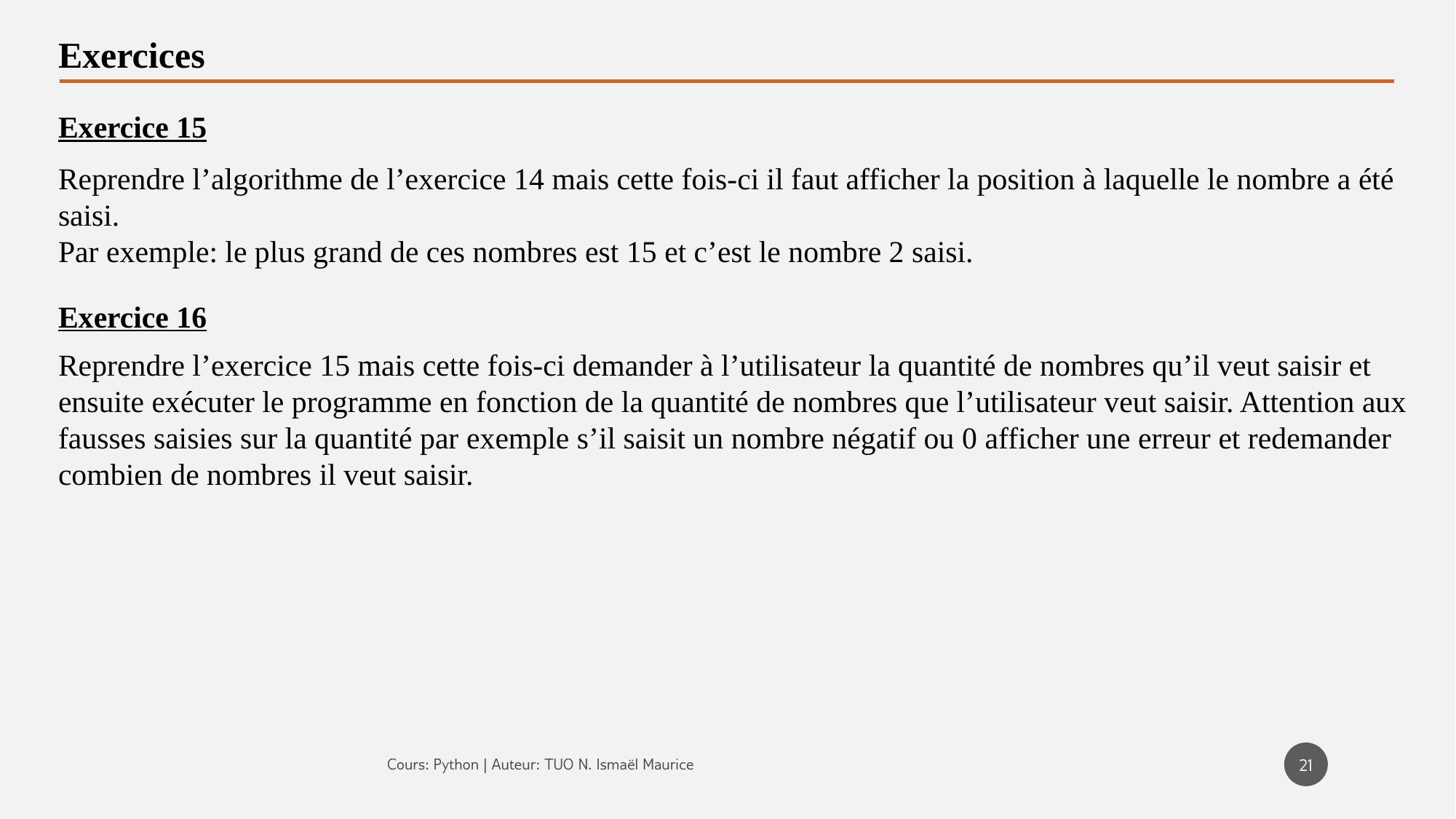

Exercices
Exercice 15
Reprendre l’algorithme de l’exercice 14 mais cette fois-ci il faut afficher la position à laquelle le nombre a été saisi.
Par exemple: le plus grand de ces nombres est 15 et c’est le nombre 2 saisi.
Exercice 16
Reprendre l’exercice 15 mais cette fois-ci demander à l’utilisateur la quantité de nombres qu’il veut saisir et ensuite exécuter le programme en fonction de la quantité de nombres que l’utilisateur veut saisir. Attention aux fausses saisies sur la quantité par exemple s’il saisit un nombre négatif ou 0 afficher une erreur et redemander combien de nombres il veut saisir.
21
Cours: Python | Auteur: TUO N. Ismaël Maurice